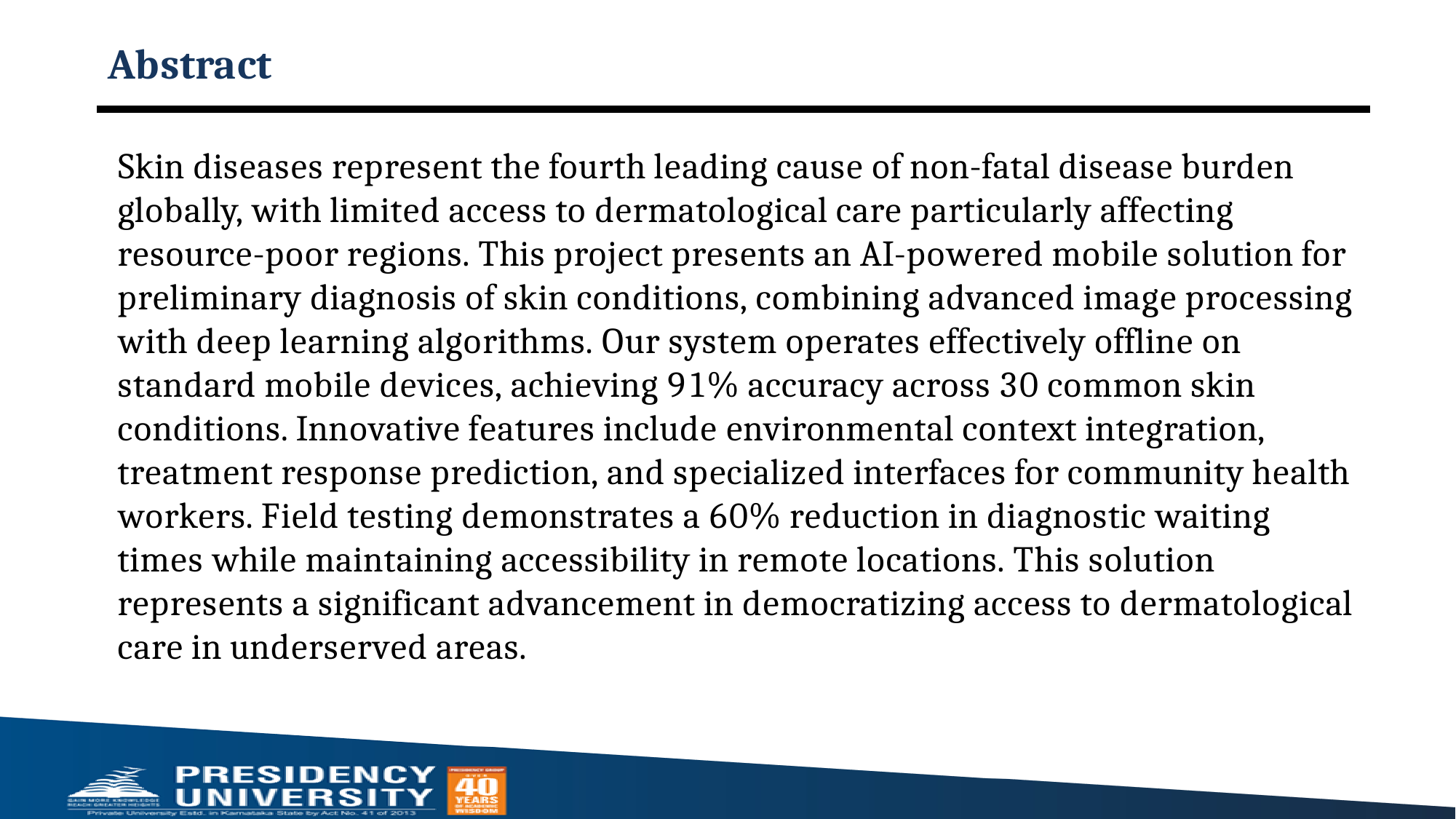

# Abstract
Skin diseases represent the fourth leading cause of non-fatal disease burden globally, with limited access to dermatological care particularly affecting resource-poor regions. This project presents an AI-powered mobile solution for preliminary diagnosis of skin conditions, combining advanced image processing with deep learning algorithms. Our system operates effectively offline on standard mobile devices, achieving 91% accuracy across 30 common skin conditions. Innovative features include environmental context integration, treatment response prediction, and specialized interfaces for community health workers. Field testing demonstrates a 60% reduction in diagnostic waiting times while maintaining accessibility in remote locations. This solution represents a significant advancement in democratizing access to dermatological care in underserved areas.